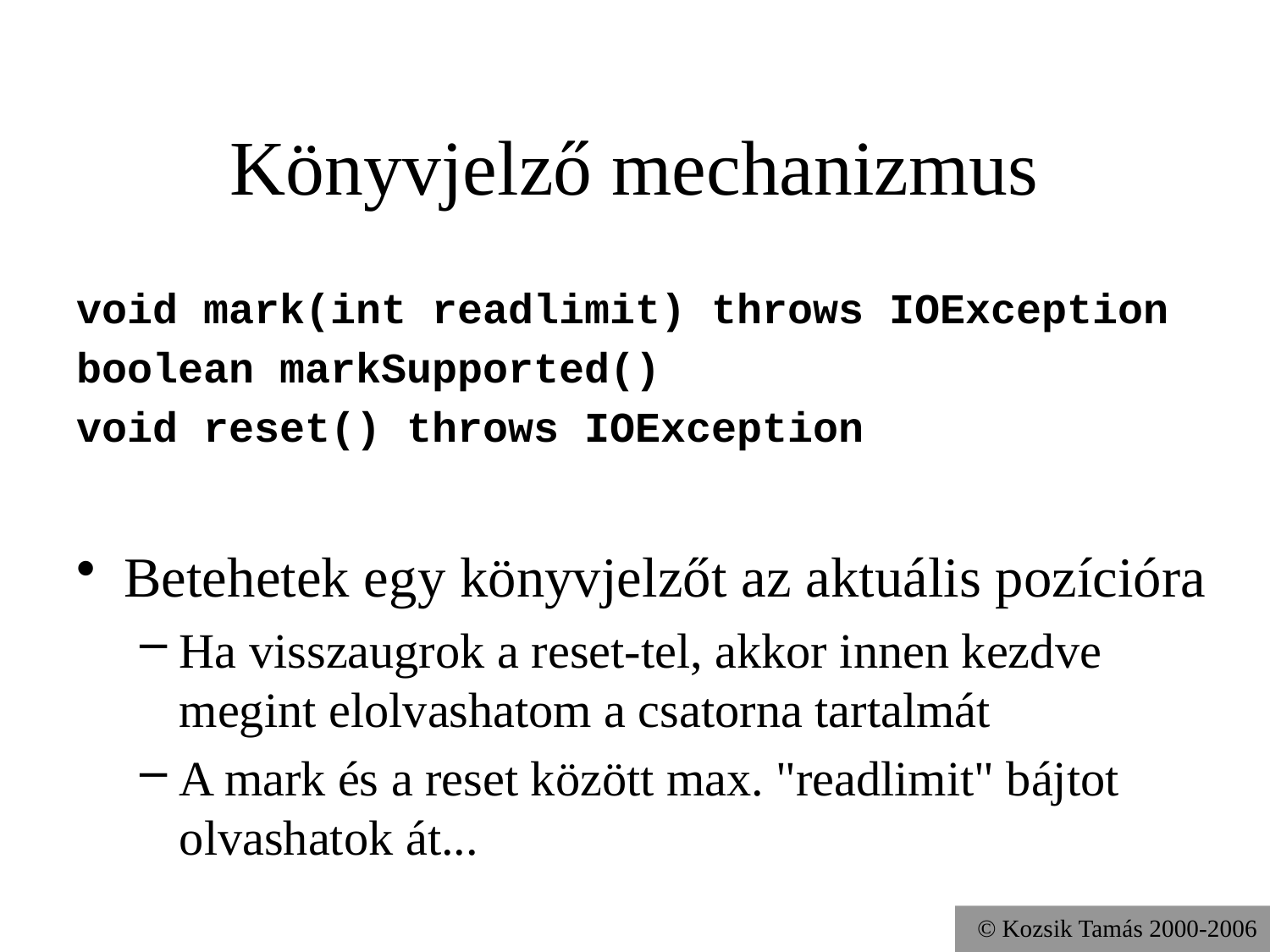

# Könyvjelző mechanizmus
void mark(int readlimit) throws IOException
boolean markSupported()
void reset() throws IOException

Betehetek egy könyvjelzőt az aktuális pozícióra
Ha visszaugrok a reset-tel, akkor innen kezdve megint elolvashatom a csatorna tartalmát
A mark és a reset között max. "readlimit" bájtot olvashatok át...
© Kozsik Tamás 2000-2006